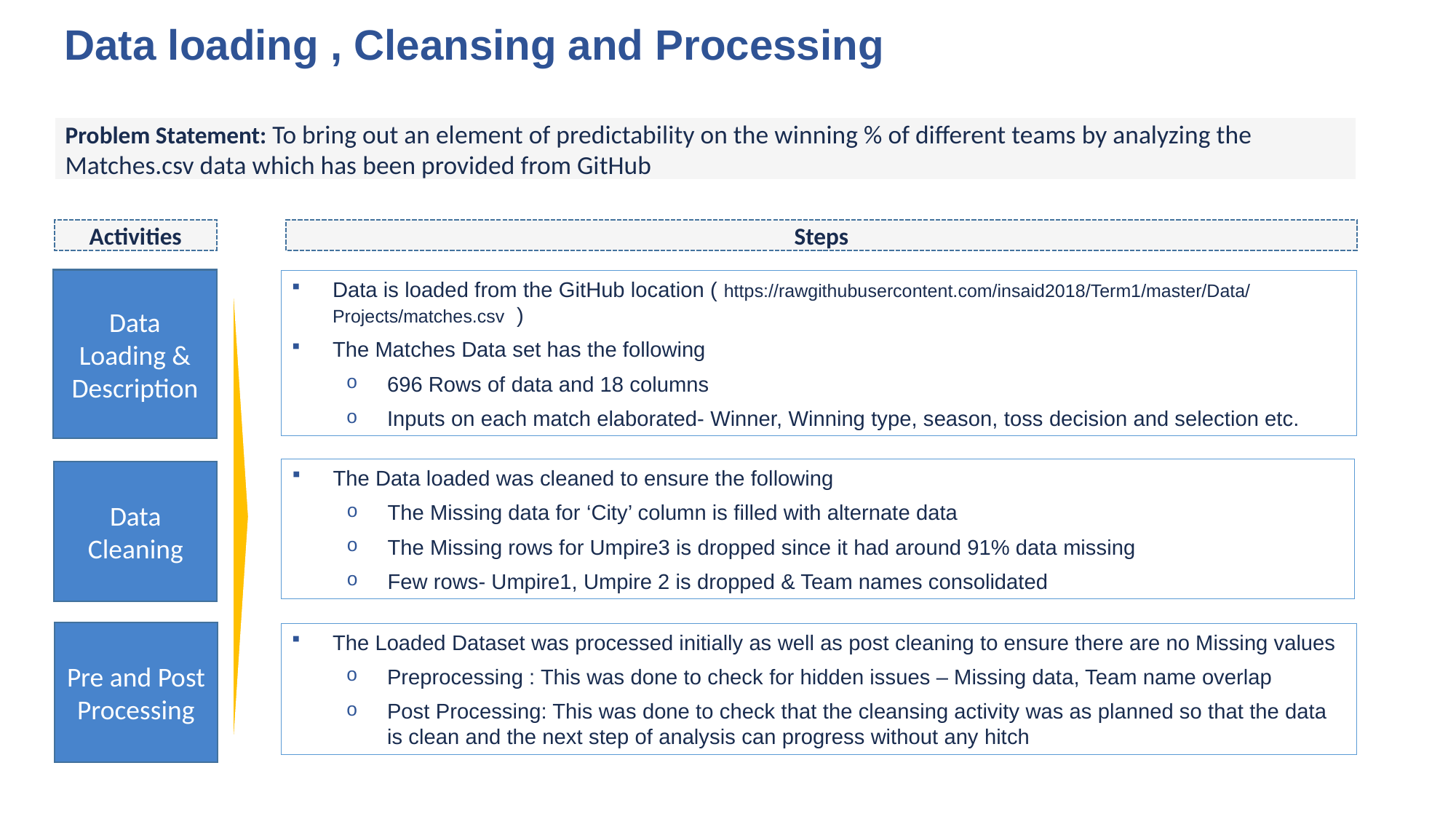

Data loading , Cleansing and Processing
Problem Statement: To bring out an element of predictability on the winning % of different teams by analyzing the Matches.csv data which has been provided from GitHub
Activities
Steps
Data Loading & Description

Data is loaded from the GitHub location ( https://rawgithubusercontent.com/insaid2018/Term1/master/Data/ Projects/matches.csv  )
The Matches Data set has the following
696 Rows of data and 18 columns
Inputs on each match elaborated- Winner, Winning type, season, toss decision and selection etc.
The Data loaded was cleaned to ensure the following
The Missing data for ‘City’ column is filled with alternate data
The Missing rows for Umpire3 is dropped since it had around 91% data missing
Few rows- Umpire1, Umpire 2 is dropped & Team names consolidated
Data Cleaning
Pre and Post Processing
The Loaded Dataset was processed initially as well as post cleaning to ensure there are no Missing values
Preprocessing : This was done to check for hidden issues – Missing data, Team name overlap
Post Processing: This was done to check that the cleansing activity was as planned so that the data is clean and the next step of analysis can progress without any hitch